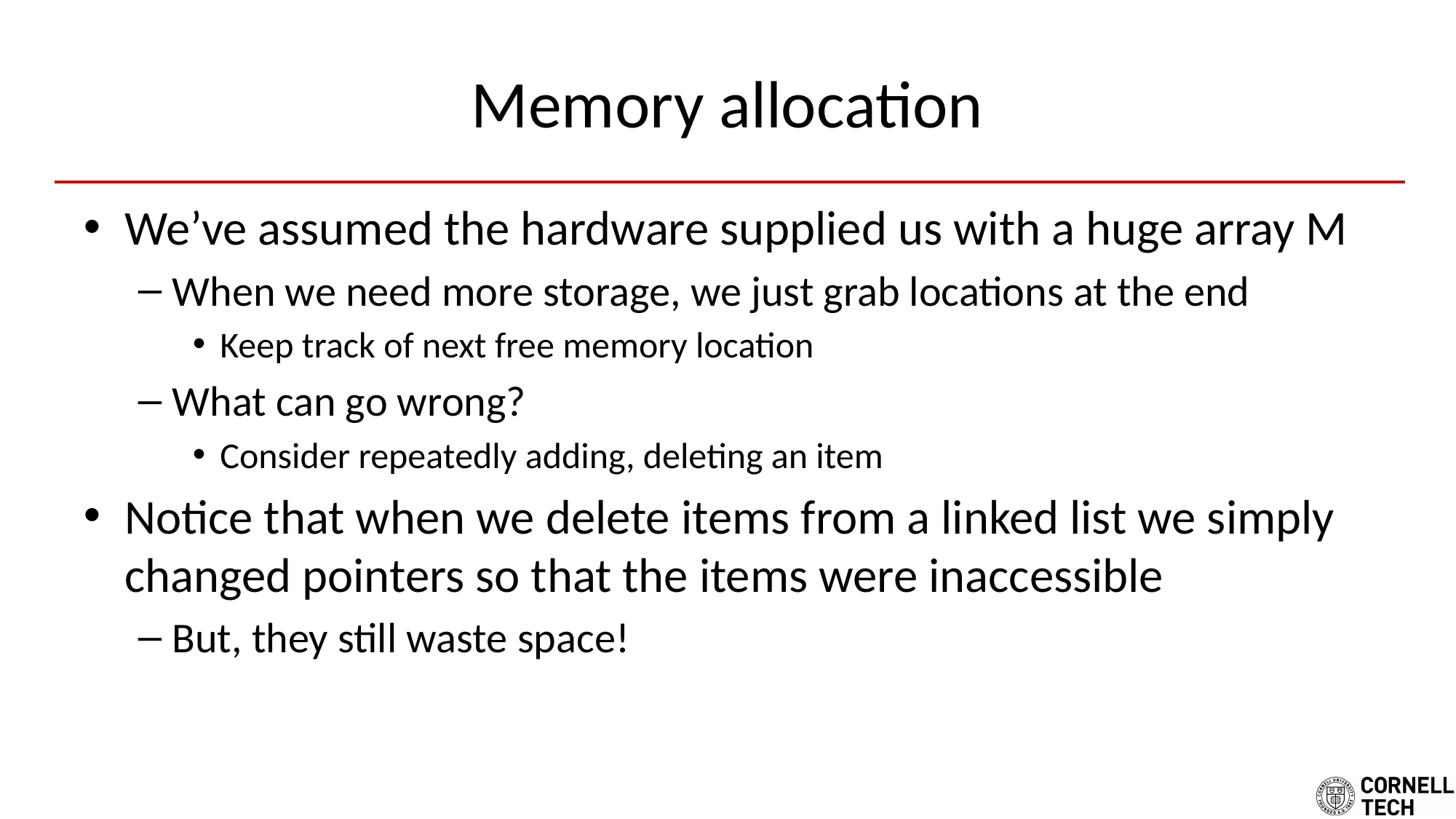

# Memory allocation
We’ve assumed the hardware supplied us with a huge array M
When we need more storage, we just grab locations at the end
Keep track of next free memory location
What can go wrong?
Consider repeatedly adding, deleting an item
Notice that when we delete items from a linked list we simply changed pointers so that the items were inaccessible
But, they still waste space!